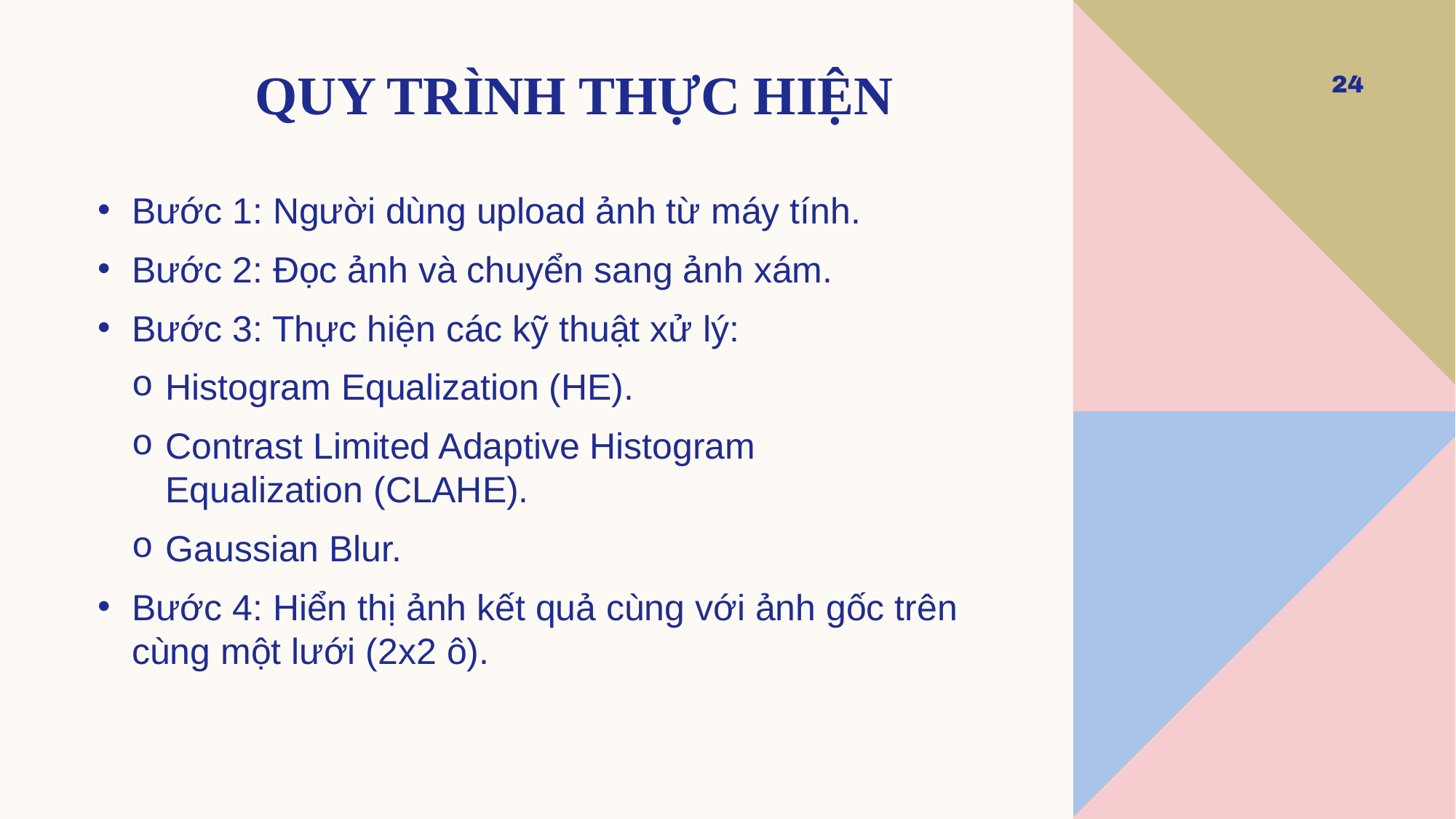

# Quy trình thực hiện
24
Bước 1: Người dùng upload ảnh từ máy tính.
Bước 2: Đọc ảnh và chuyển sang ảnh xám.
Bước 3: Thực hiện các kỹ thuật xử lý:
Histogram Equalization (HE).
Contrast Limited Adaptive Histogram Equalization (CLAHE).
Gaussian Blur.
Bước 4: Hiển thị ảnh kết quả cùng với ảnh gốc trên cùng một lưới (2x2 ô).